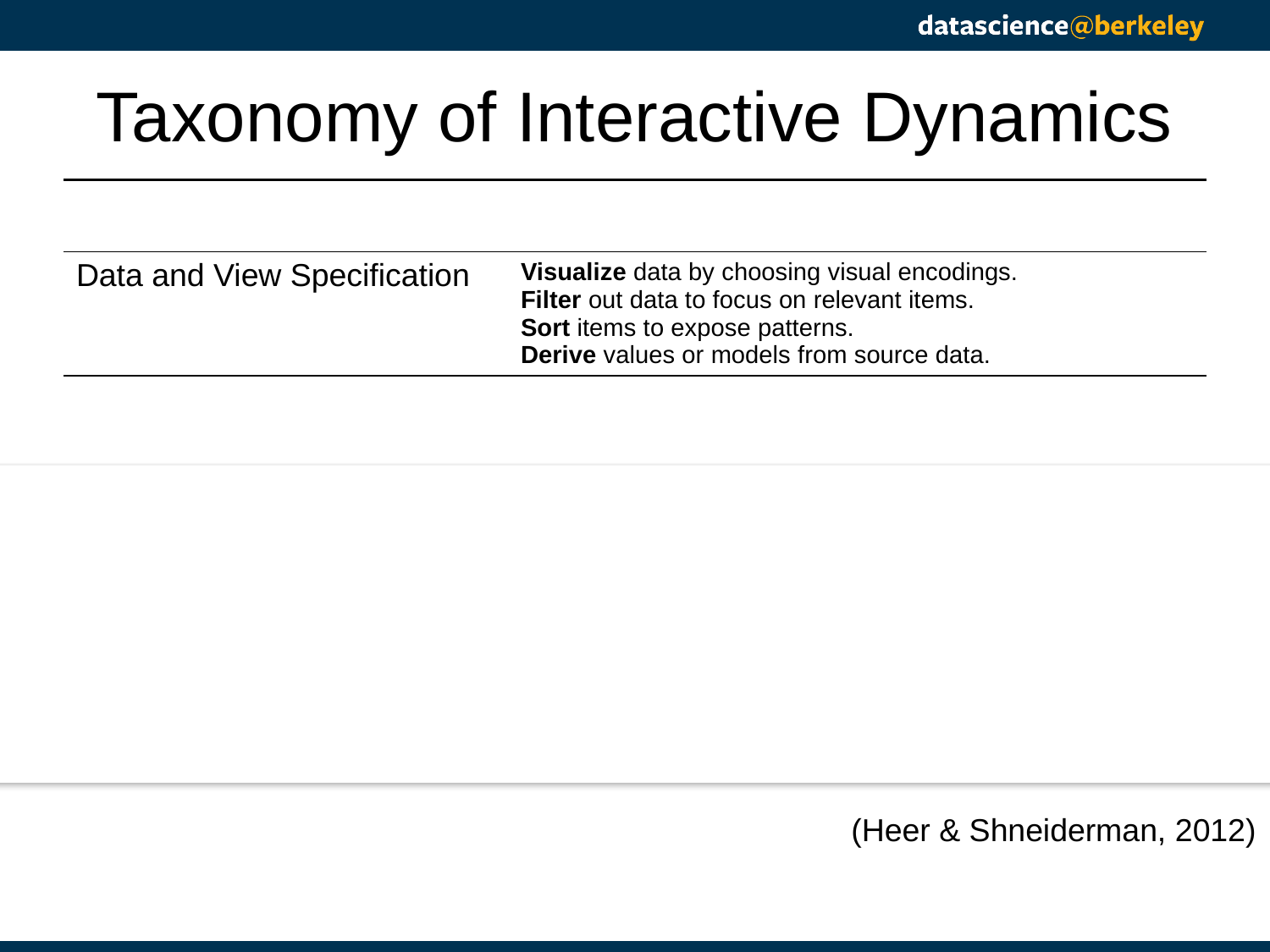

# Taxonomy of Interactive Dynamics

| Data and View Specification | Visualize data by choosing visual encodings. Filter out data to focus on relevant items. Sort items to expose patterns. Derive values or models from source data. |
| --- | --- |

(Heer & Shneiderman, 2012)